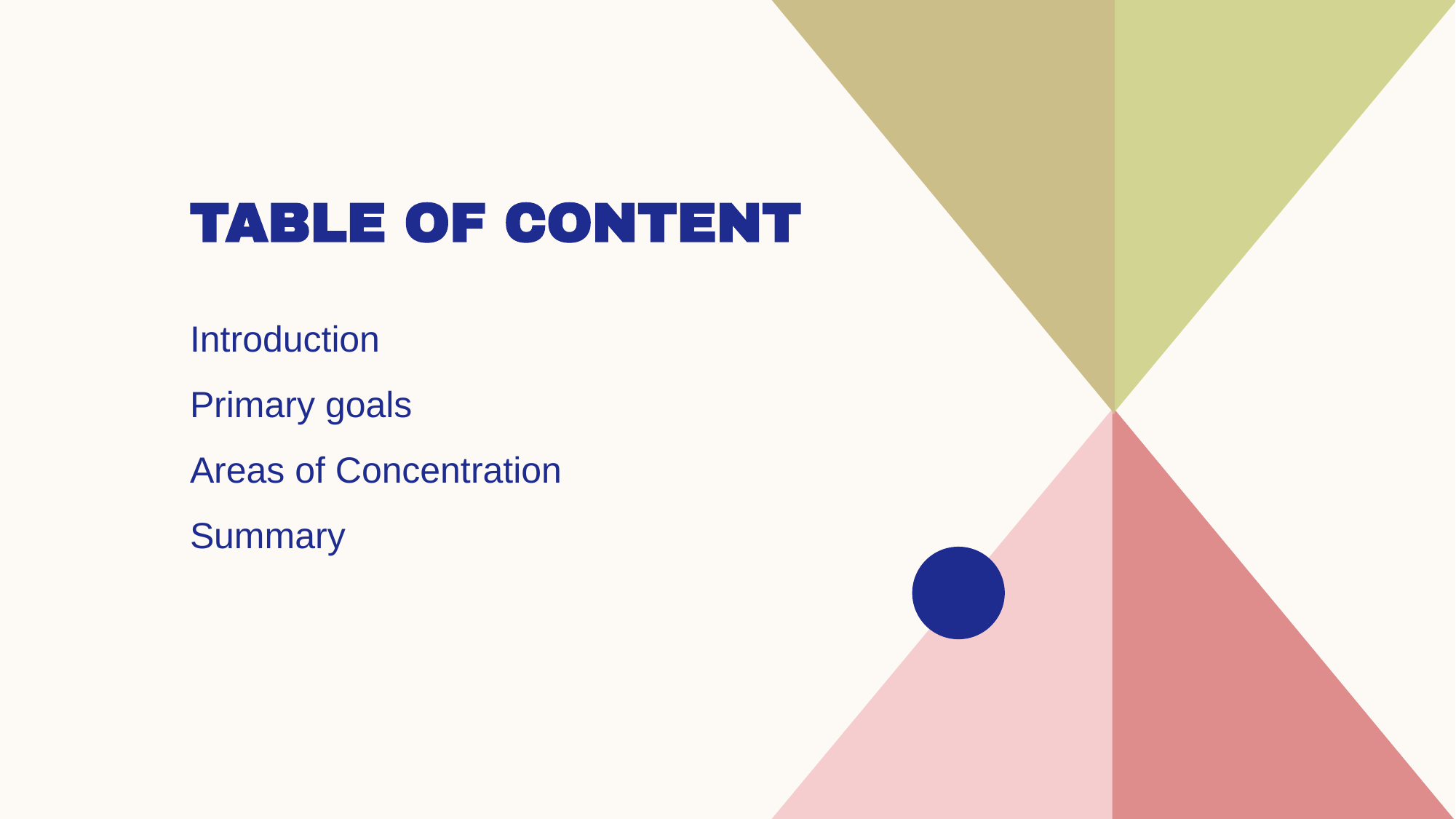

# TABLE OF CONTENT
Introduction​
Primary goals
​Areas of Concentration
​Summary​